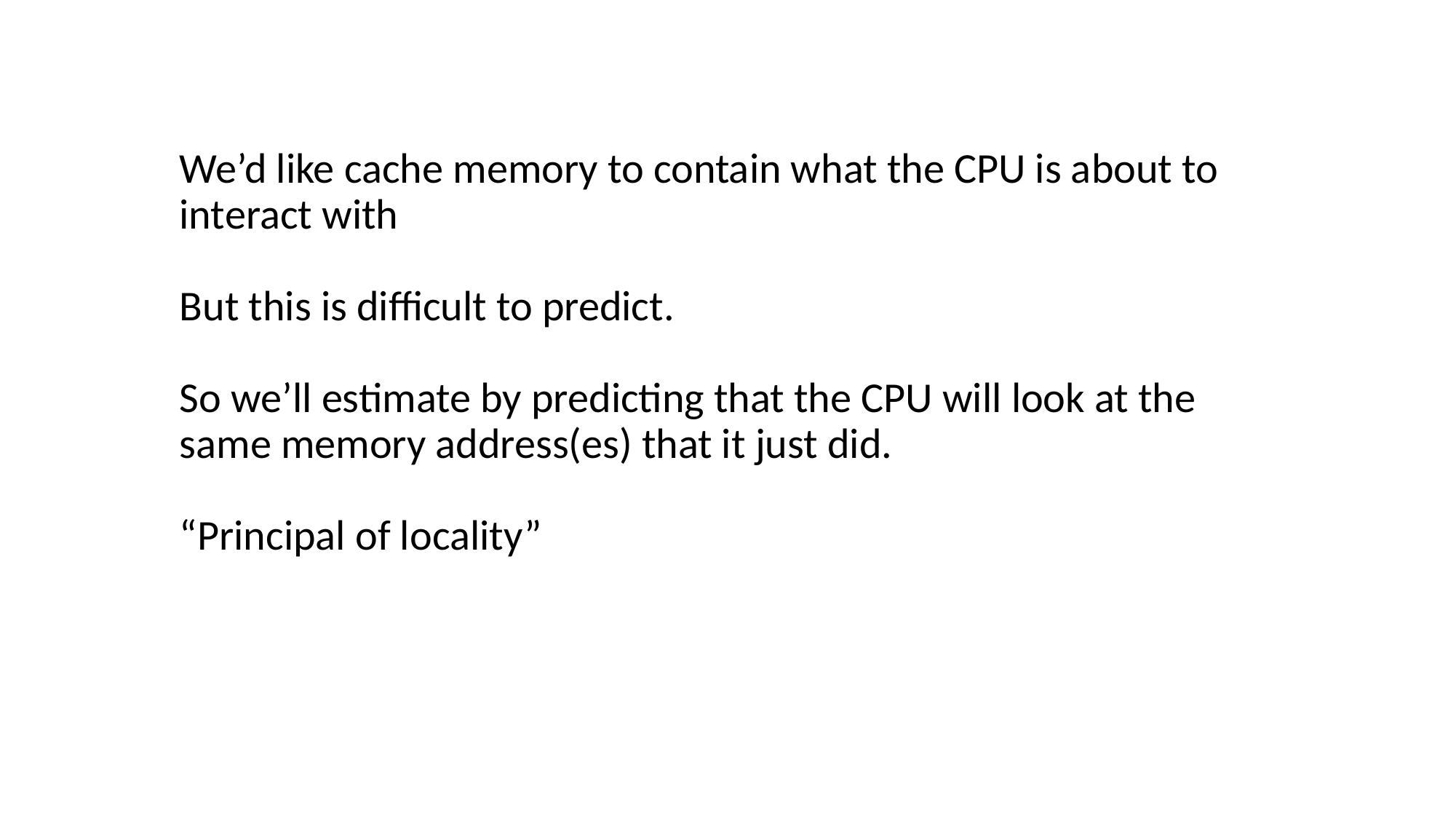

# We’d like cache memory to contain what the CPU is about to interact with But this is difficult to predict. So we’ll estimate by predicting that the CPU will look at the same memory address(es) that it just did. “Principal of locality”